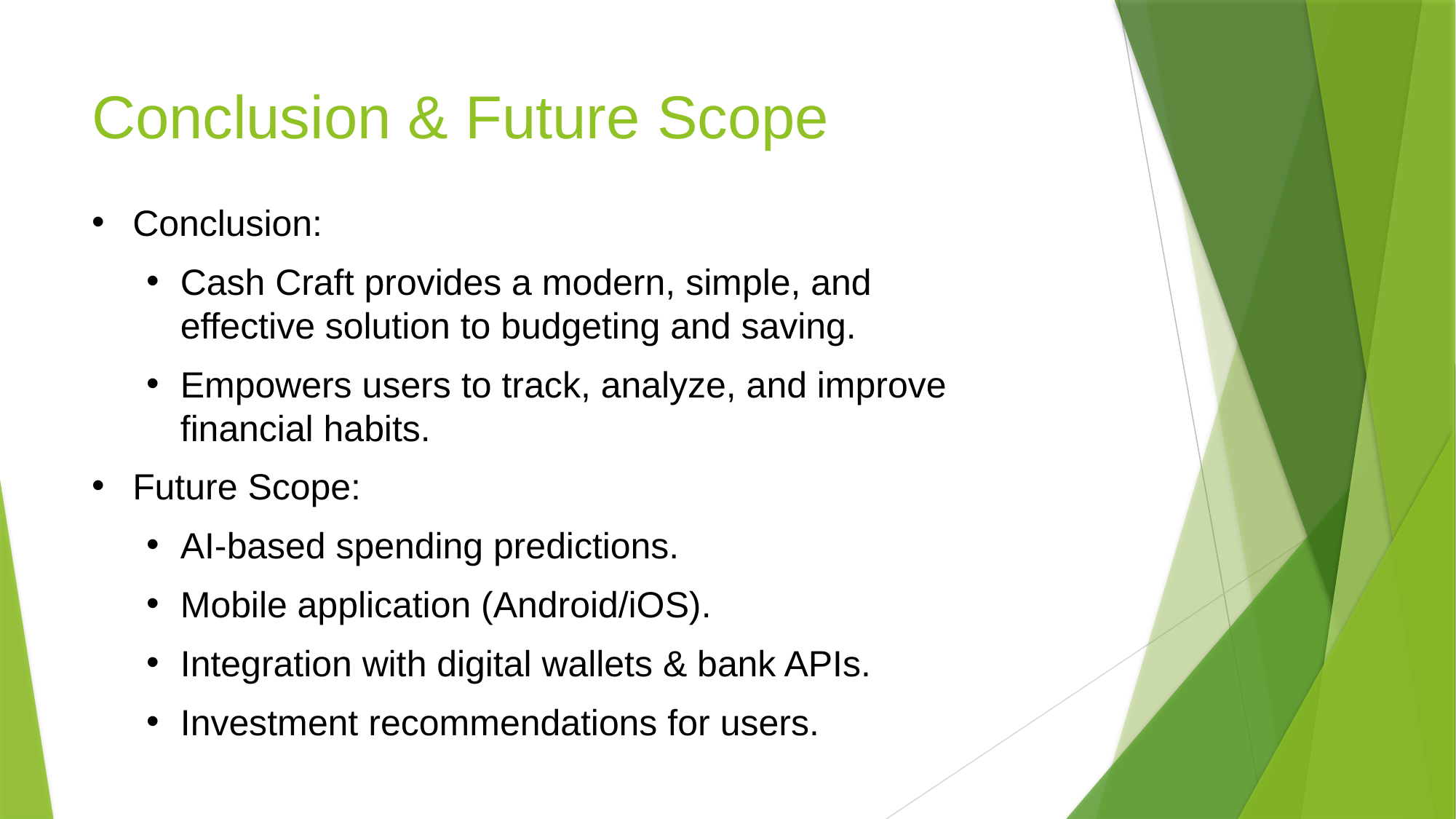

Conclusion & Future Scope
Conclusion:
Cash Craft provides a modern, simple, and effective solution to budgeting and saving.
Empowers users to track, analyze, and improve financial habits.
Future Scope:
AI-based spending predictions.
Mobile application (Android/iOS).
Integration with digital wallets & bank APIs.
Investment recommendations for users.